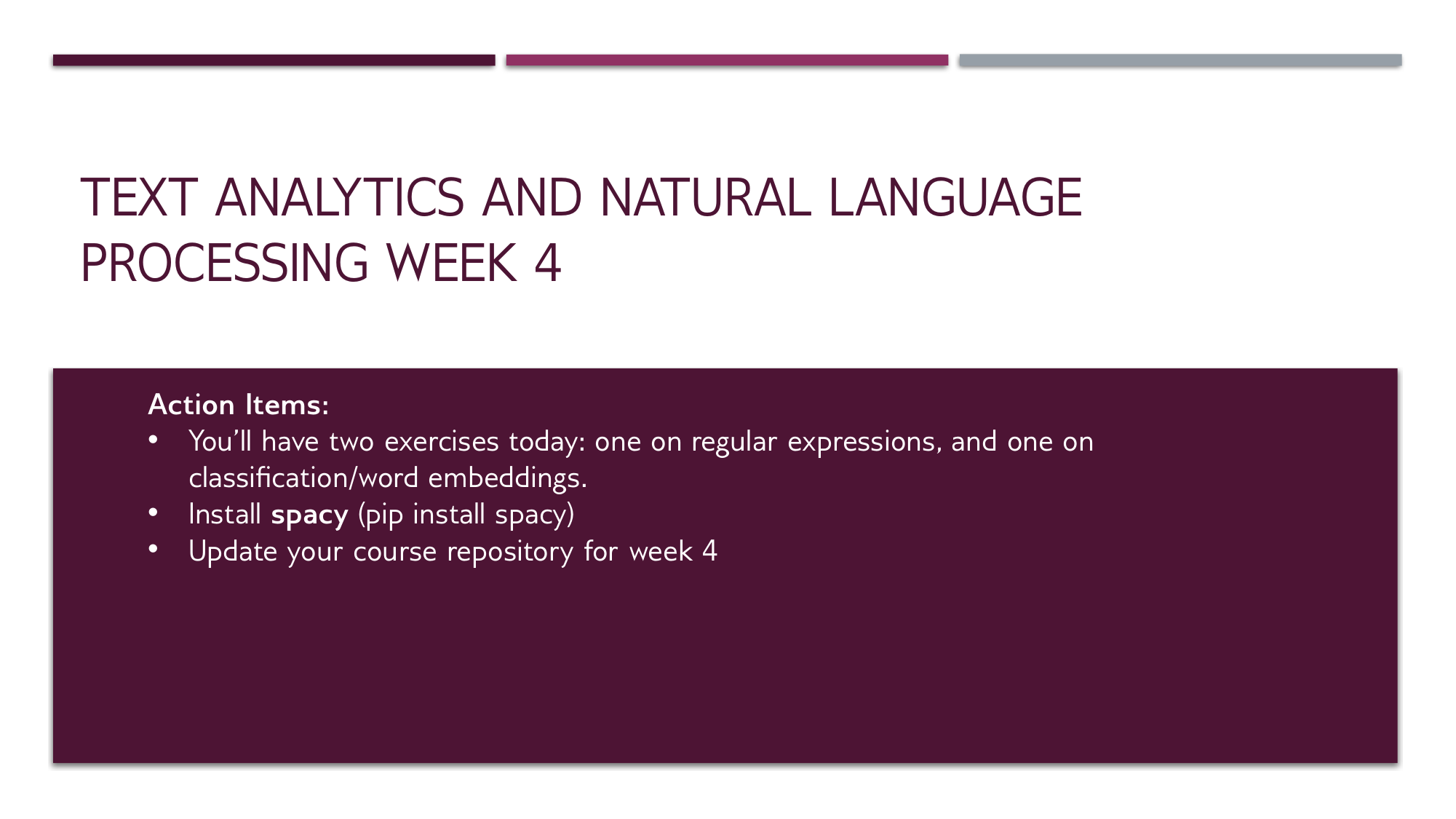

# TEXT ANALYTICs AND NATURAL LANGUAGE PROCESSING WEEK 4

Action Items:
You’ll have two exercises today: one on regular expressions, and one on classification/word embeddings.
Install spacy (pip install spacy)
Update your course repository for week 4